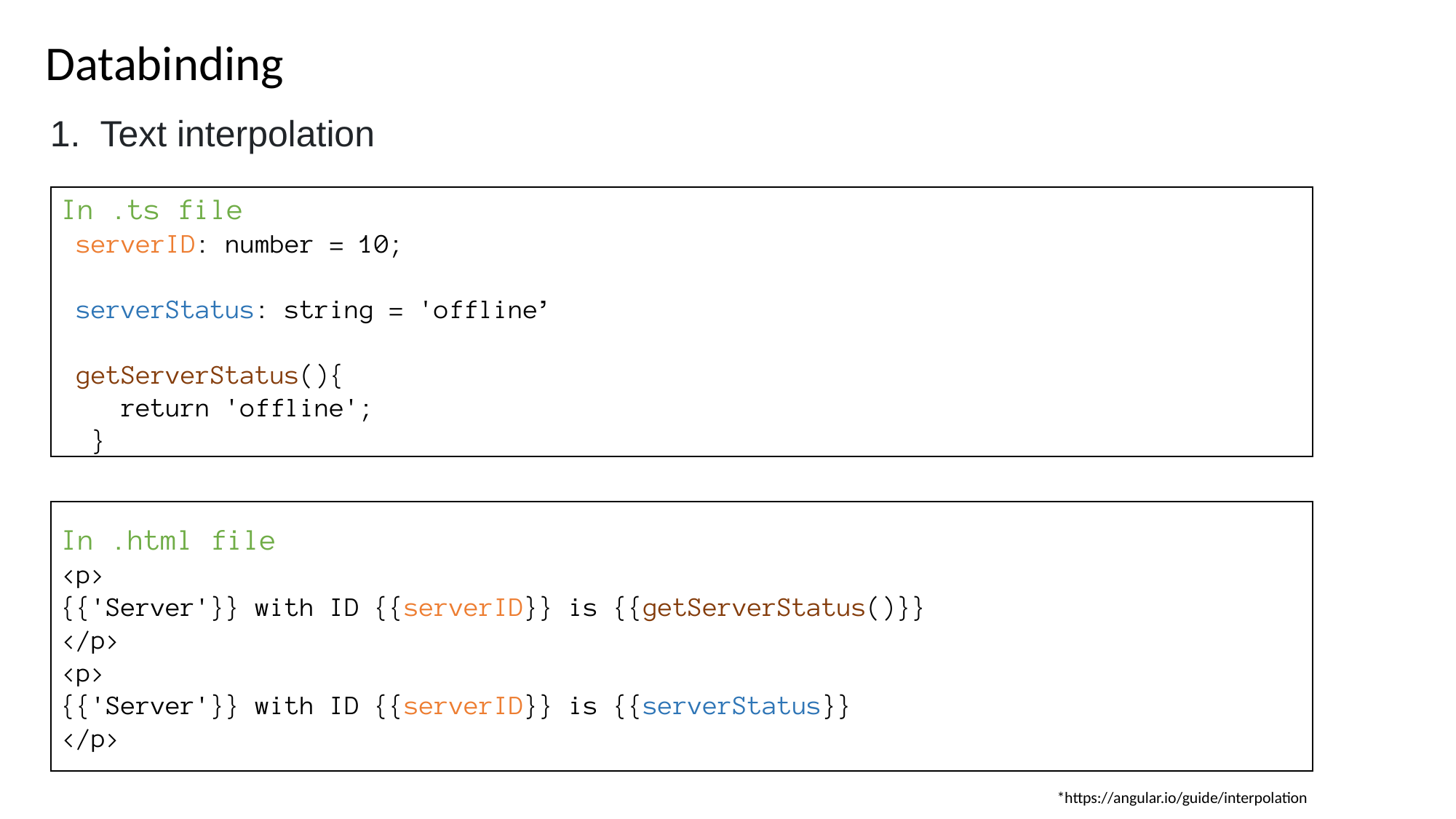

Databinding
1.  Text interpolation
In .ts file
 serverID: number = 10;

 serverStatus: string = 'offline’

 getServerStatus(){
    return 'offline';
  }
In .html file
<p>
{{'Server'}} with ID {{serverID}} is {{getServerStatus()}}
</p>
<p>
{{'Server'}} with ID {{serverID}} is {{serverStatus}}
</p>
*https://angular.io/guide/interpolation